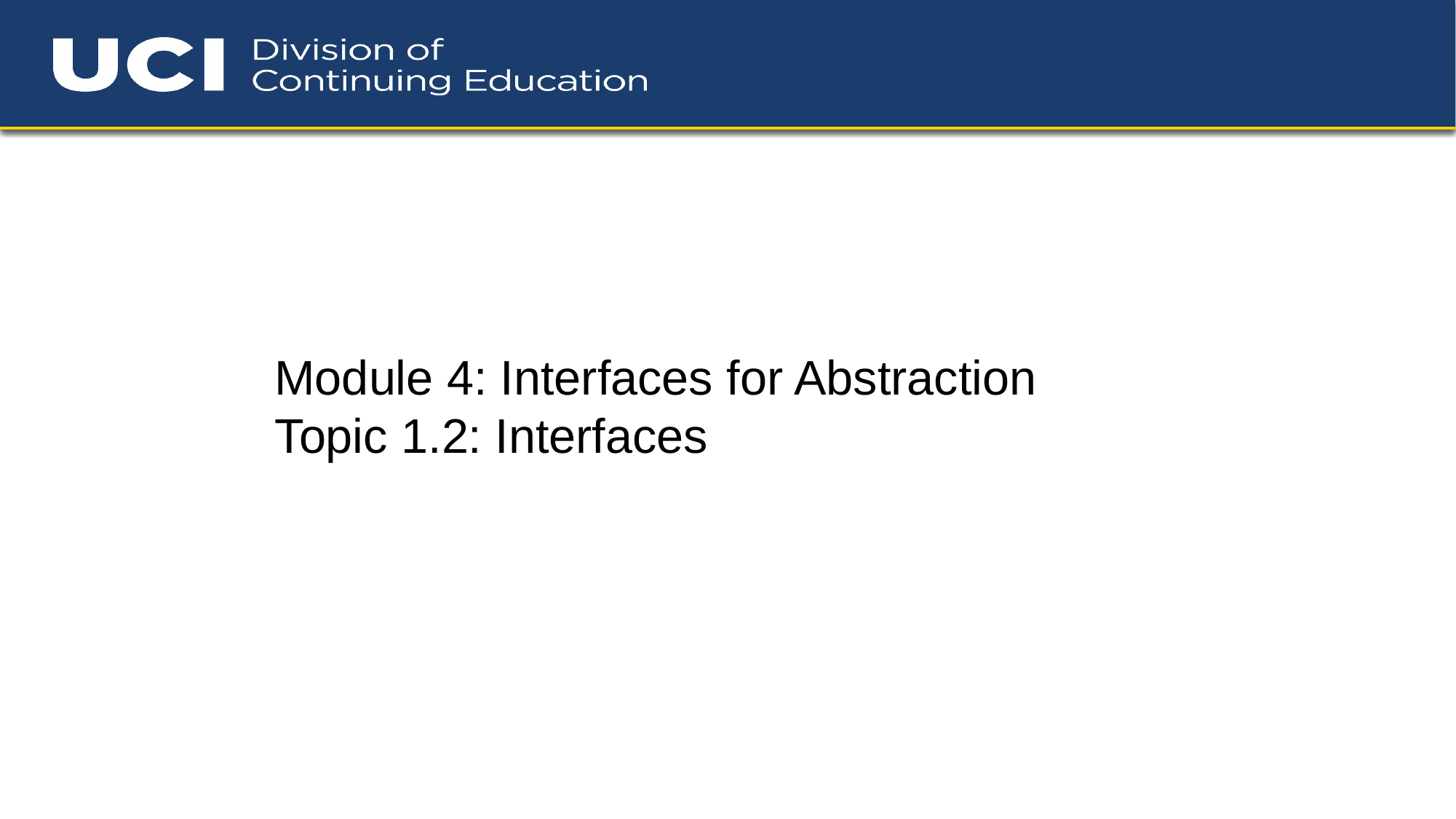

Module 4: Interfaces for Abstraction
Topic 1.2: Interfaces